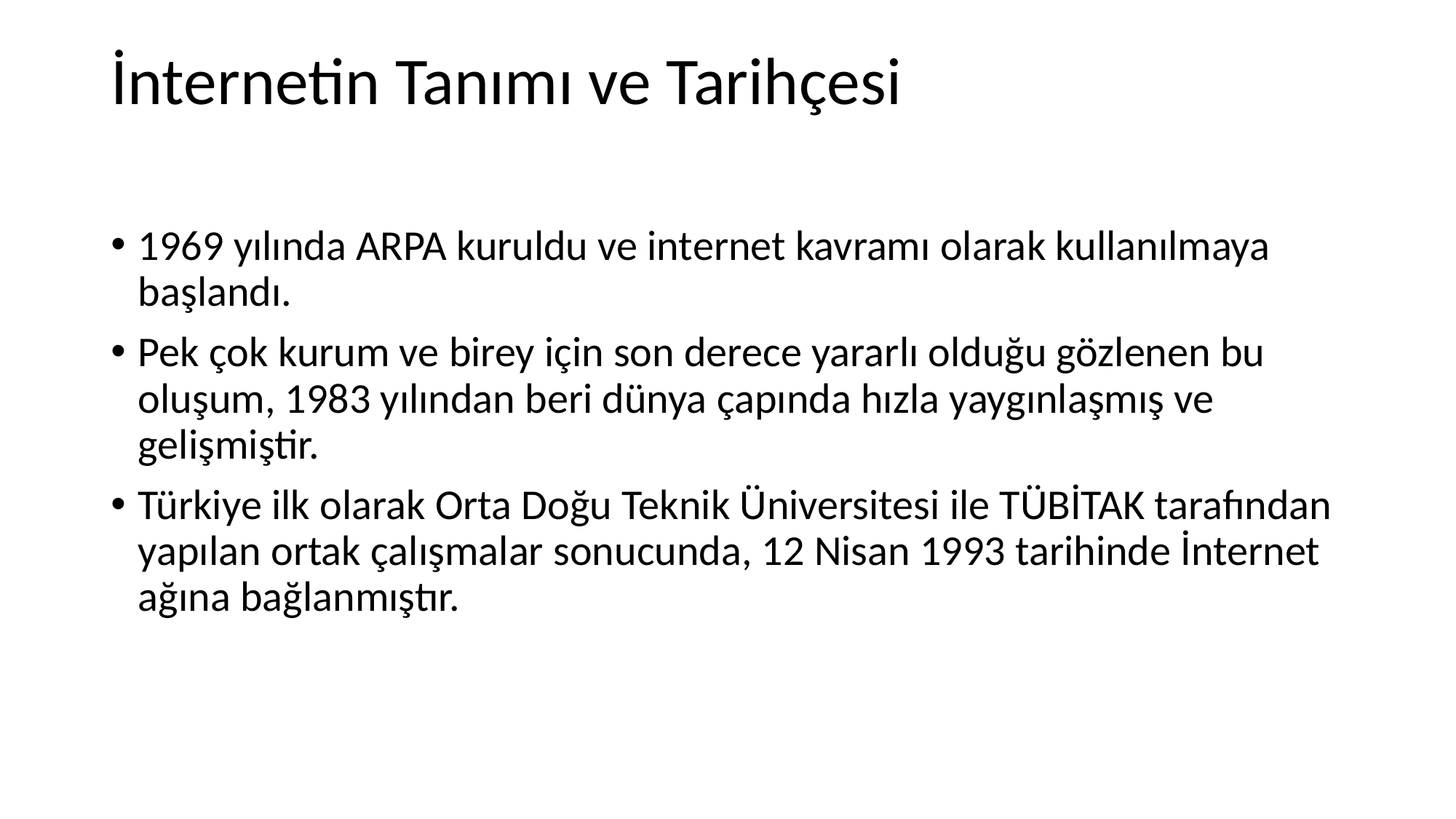

# İnternetin Tanımı ve Tarihçesi
1969 yılında ARPA kuruldu ve internet kavramı olarak kullanılmaya başlandı.
Pek çok kurum ve birey için son derece yararlı olduğu gözlenen bu oluşum, 1983 yılından beri dünya çapında hızla yaygınlaşmış ve gelişmiştir.
Türkiye ilk olarak Orta Doğu Teknik Üniversitesi ile TÜBİTAK tarafından yapılan ortak çalışmalar sonucunda, 12 Nisan 1993 tarihinde İnternet ağına bağlanmıştır.